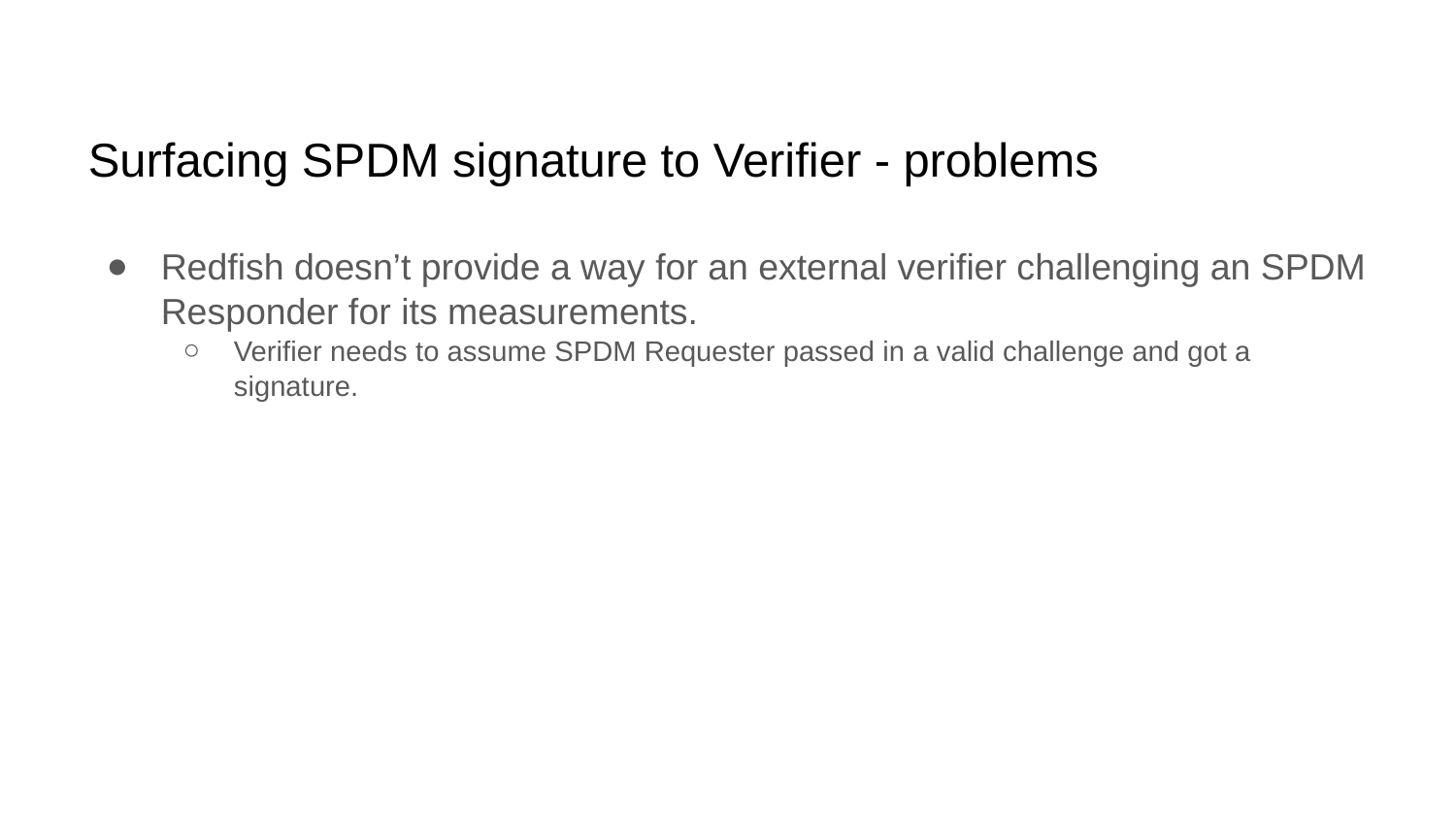

Surfacing SPDM signature to Verifier - problems
Redfish doesn’t provide a way for an external verifier challenging an SPDM Responder for its measurements.
Verifier needs to assume SPDM Requester passed in a valid challenge and got a signature.